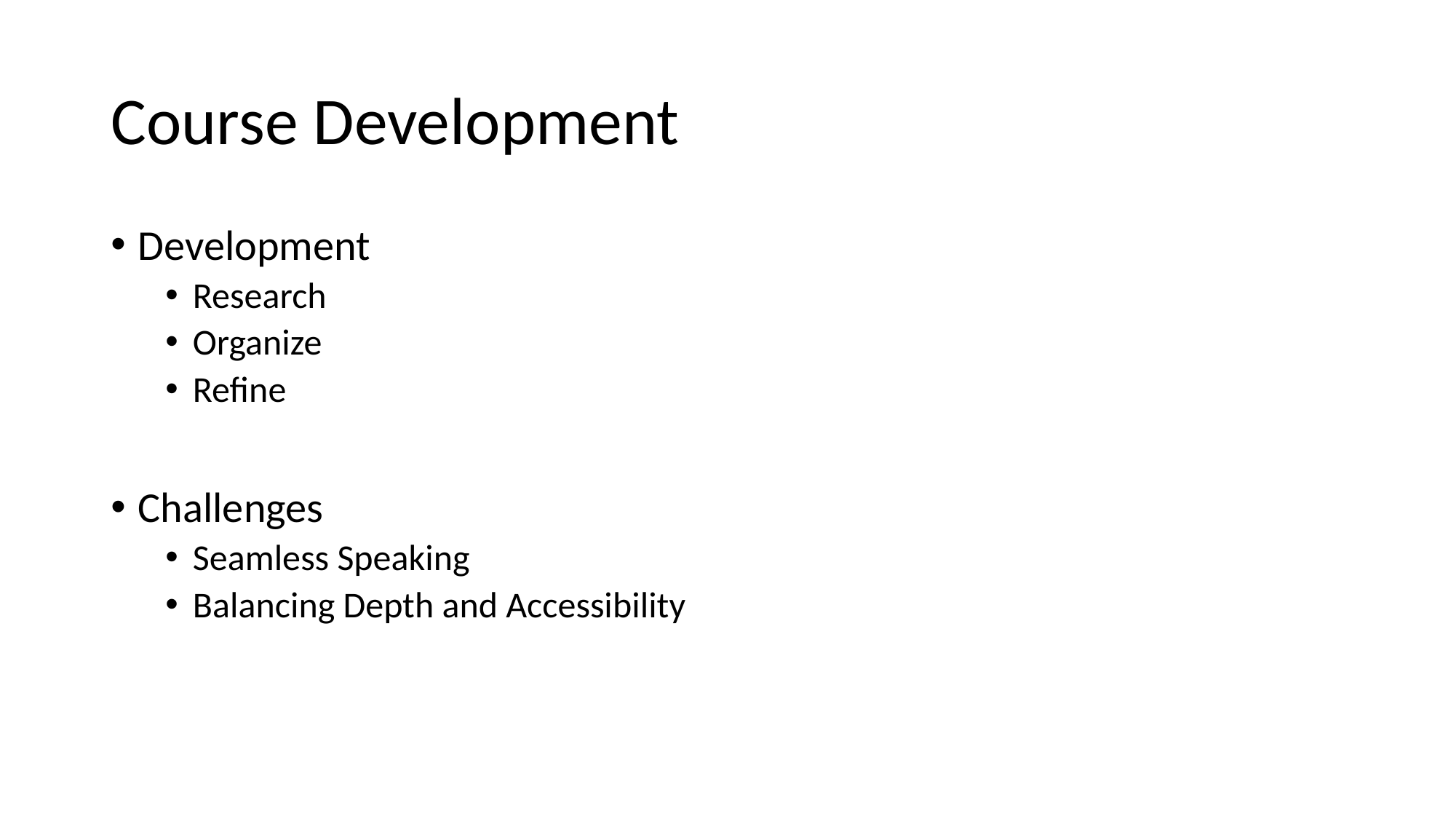

# Course Development
Development
Research
Organize
Refine

Challenges
Seamless Speaking
Balancing Depth and Accessibility